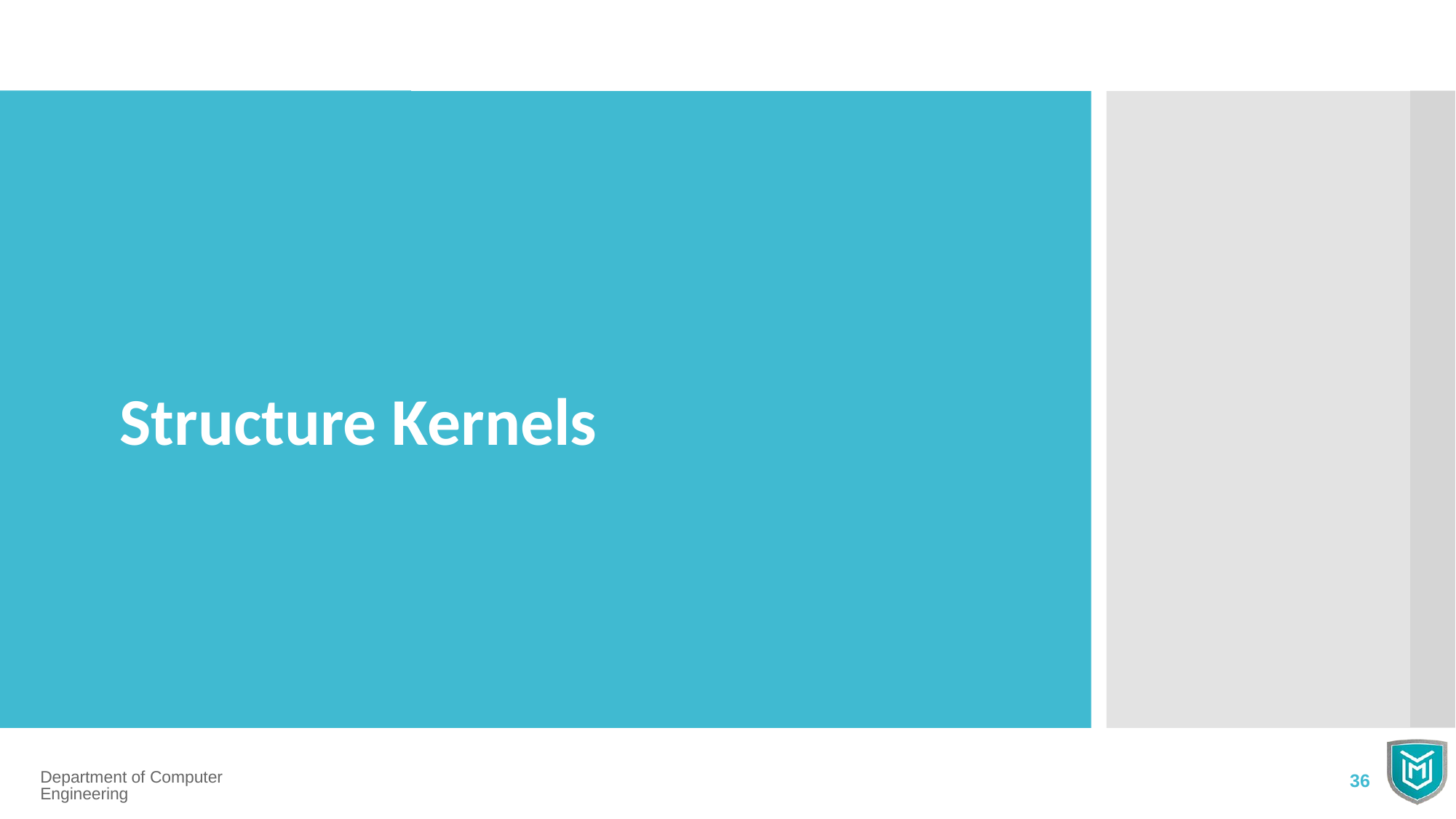

Structure Kernels
Department of Computer Engineering
36